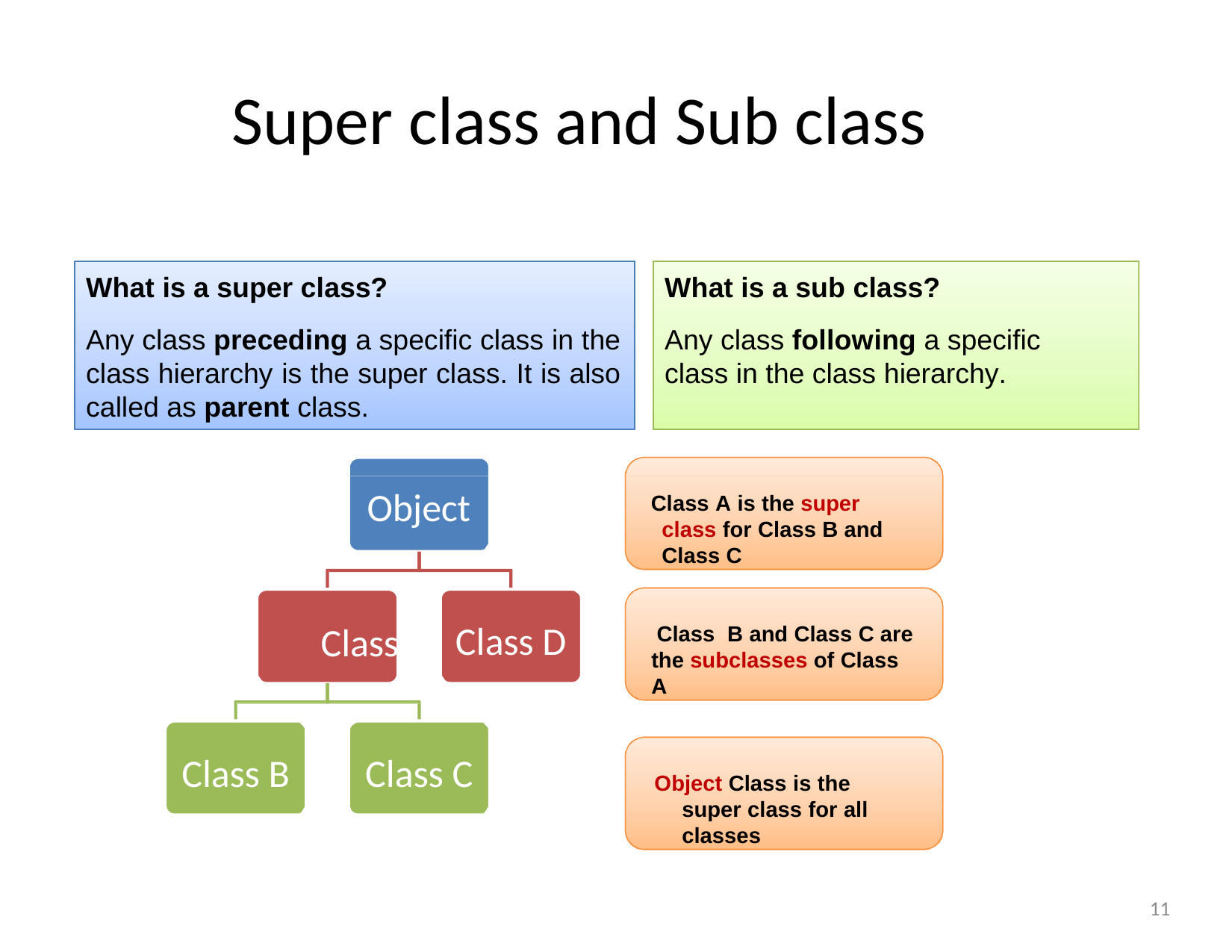

# Super class and Sub class

What is a super class?
Any class preceding a specific class in the class hierarchy is the super class. It is also called as parent class.

Object

Class A
What is a sub class?
Any class following a specific class in the class hierarchy.

Class A is the super class for Class B and Class C

Class D
Class  B and Class C are the subclasses of Class A

Class B
Class C
Object Class is the super class for all classes
11